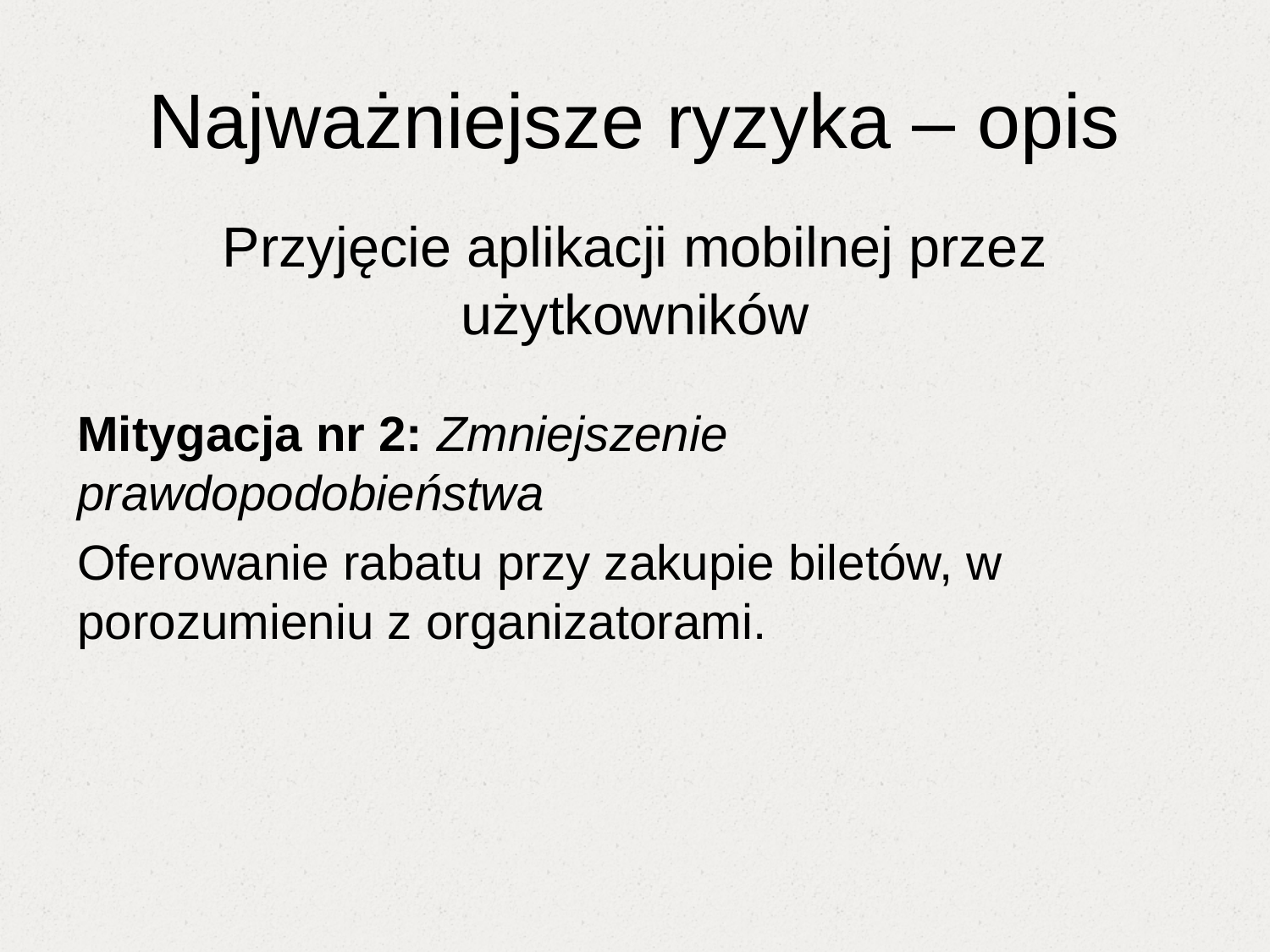

# Najważniejsze ryzyka – opis
Przyjęcie aplikacji mobilnej przez użytkowników
Mitygacja nr 2: Zmniejszenie prawdopodobieństwa
Oferowanie rabatu przy zakupie biletów, w porozumieniu z organizatorami.